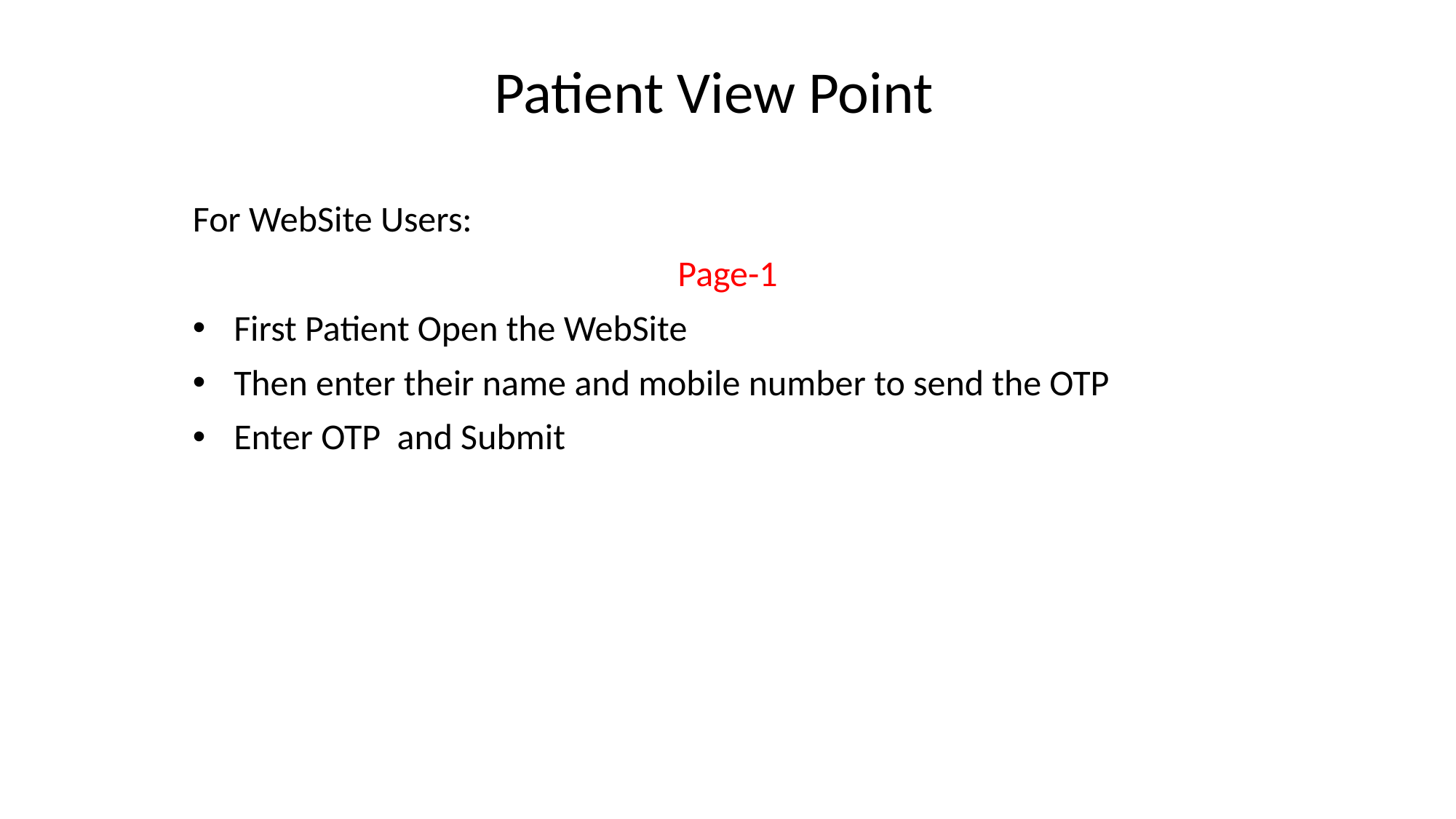

# Patient View Point
For WebSite Users:
Page-1
First Patient Open the WebSite
Then enter their name and mobile number to send the OTP
Enter OTP  and Submit